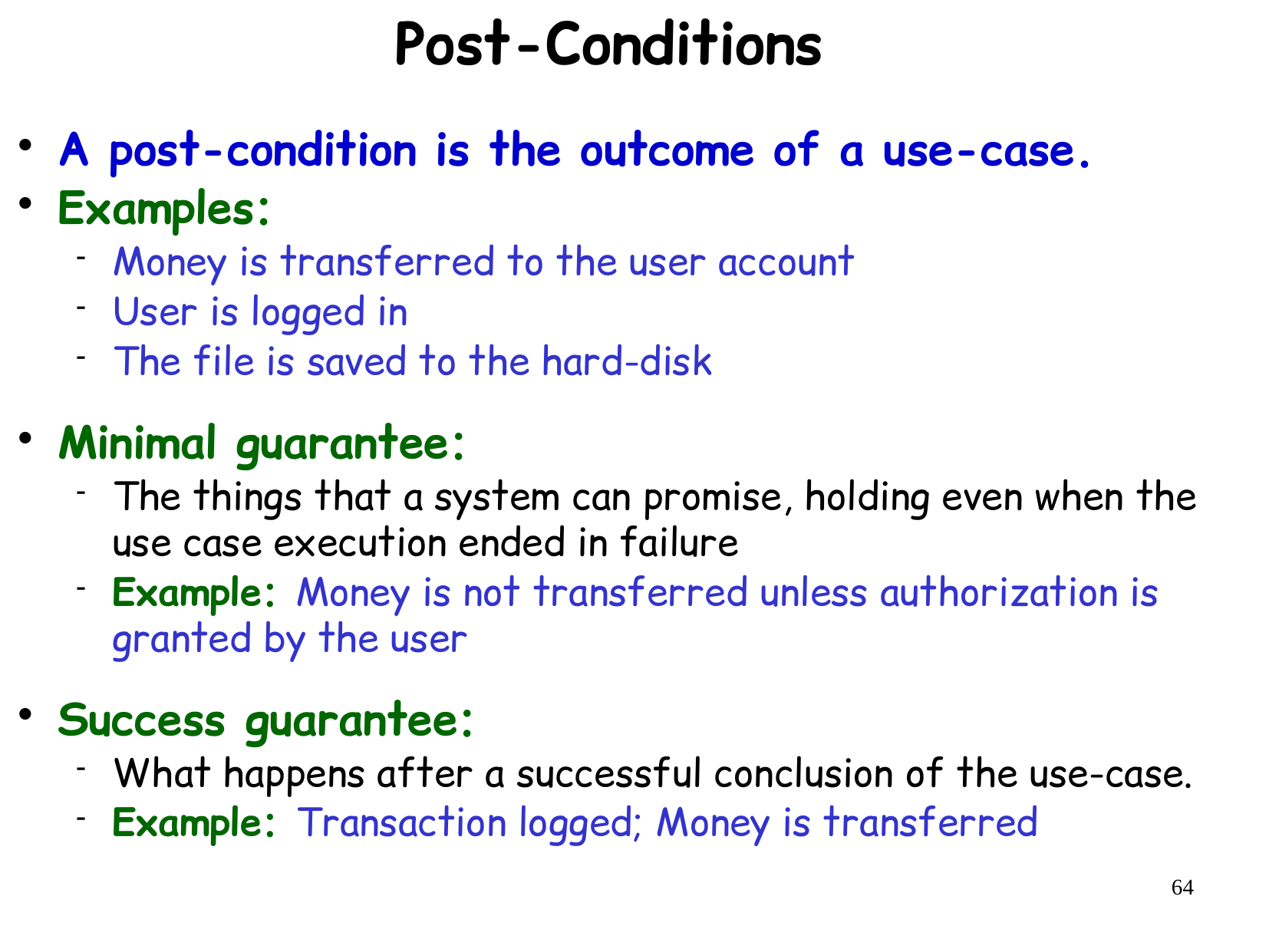

# Post-Conditions
A post-condition is the outcome of a use-case.
Examples:
Money is transferred to the user account
User is logged in
The file is saved to the hard-disk
Minimal guarantee:
The things that a system can promise, holding even when the use case execution ended in failure
Example: Money is not transferred unless authorization is granted by the user
Success guarantee:
What happens after a successful conclusion of the use-case.
Example: Transaction logged; Money is transferred